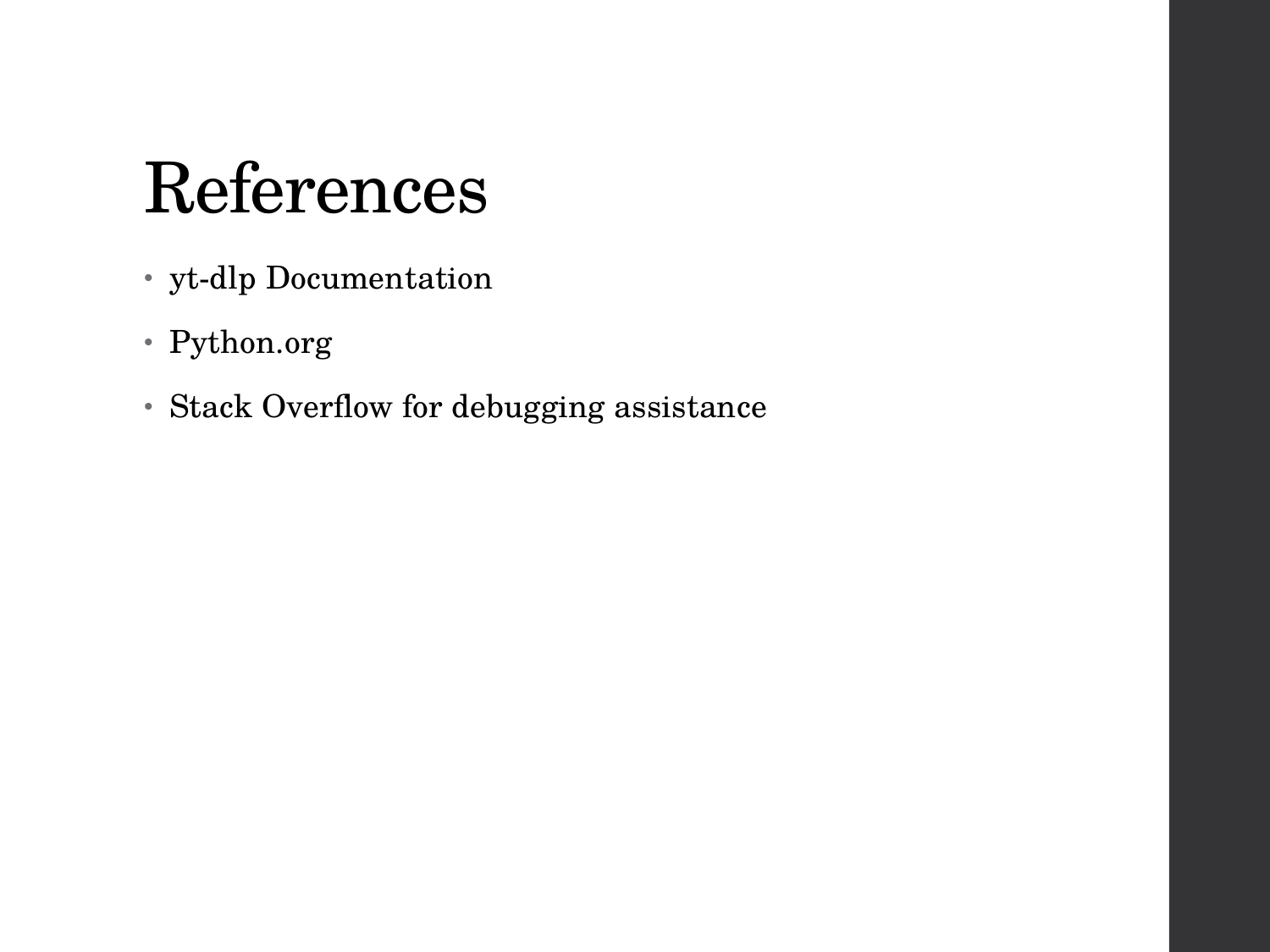

# References
yt-dlp Documentation
Python.org
Stack Overflow for debugging assistance